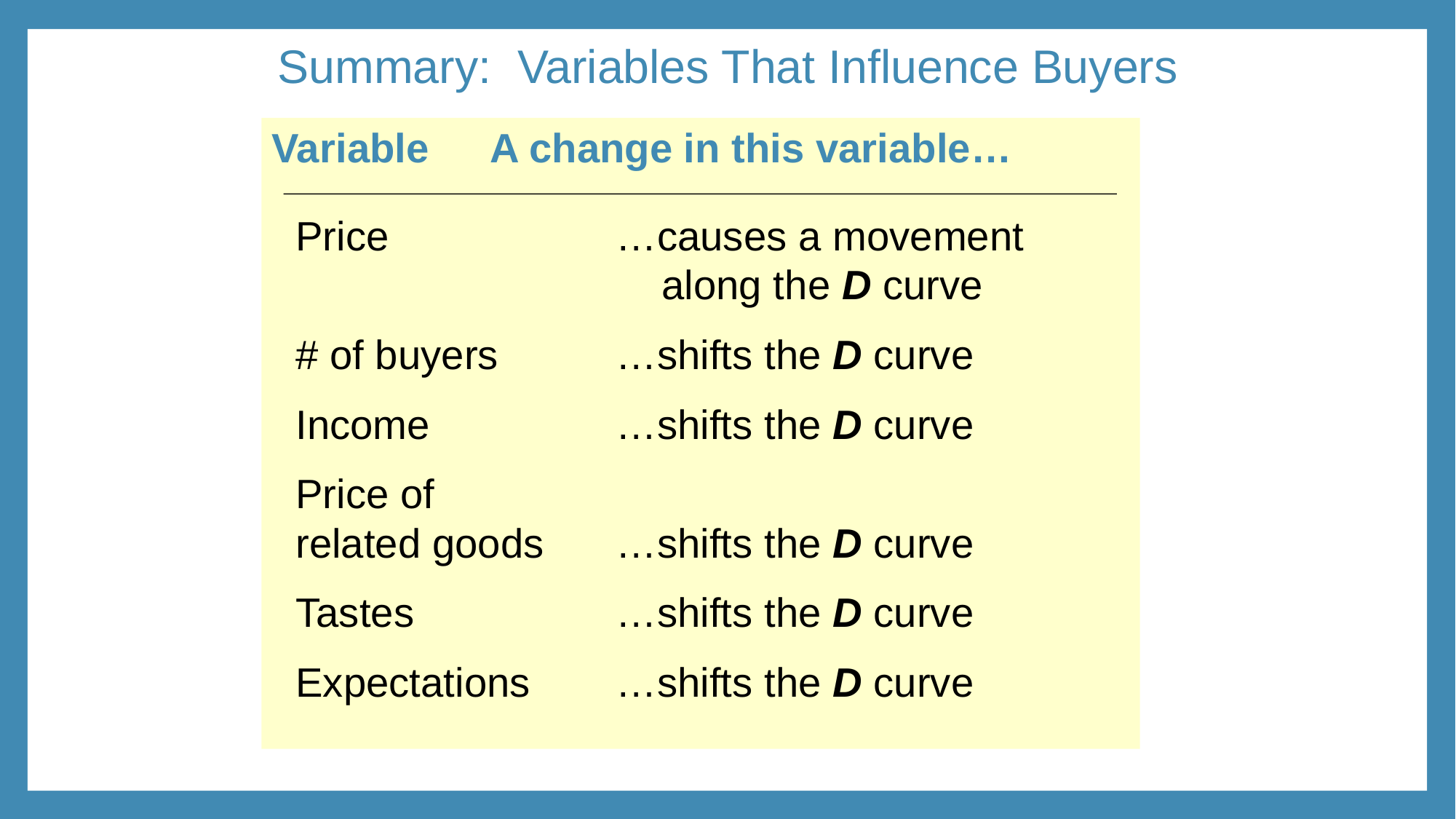

Summary:  Variables That Influence Buyers
0

Variable	A change in this variable…

Price	…causes a movement
	    along the D curve
# of buyers	…shifts the D curve
Income	…shifts the D curve
Price of
related goods	…shifts the D curve
Tastes	…shifts the D curve
Expectations	…shifts the D curve